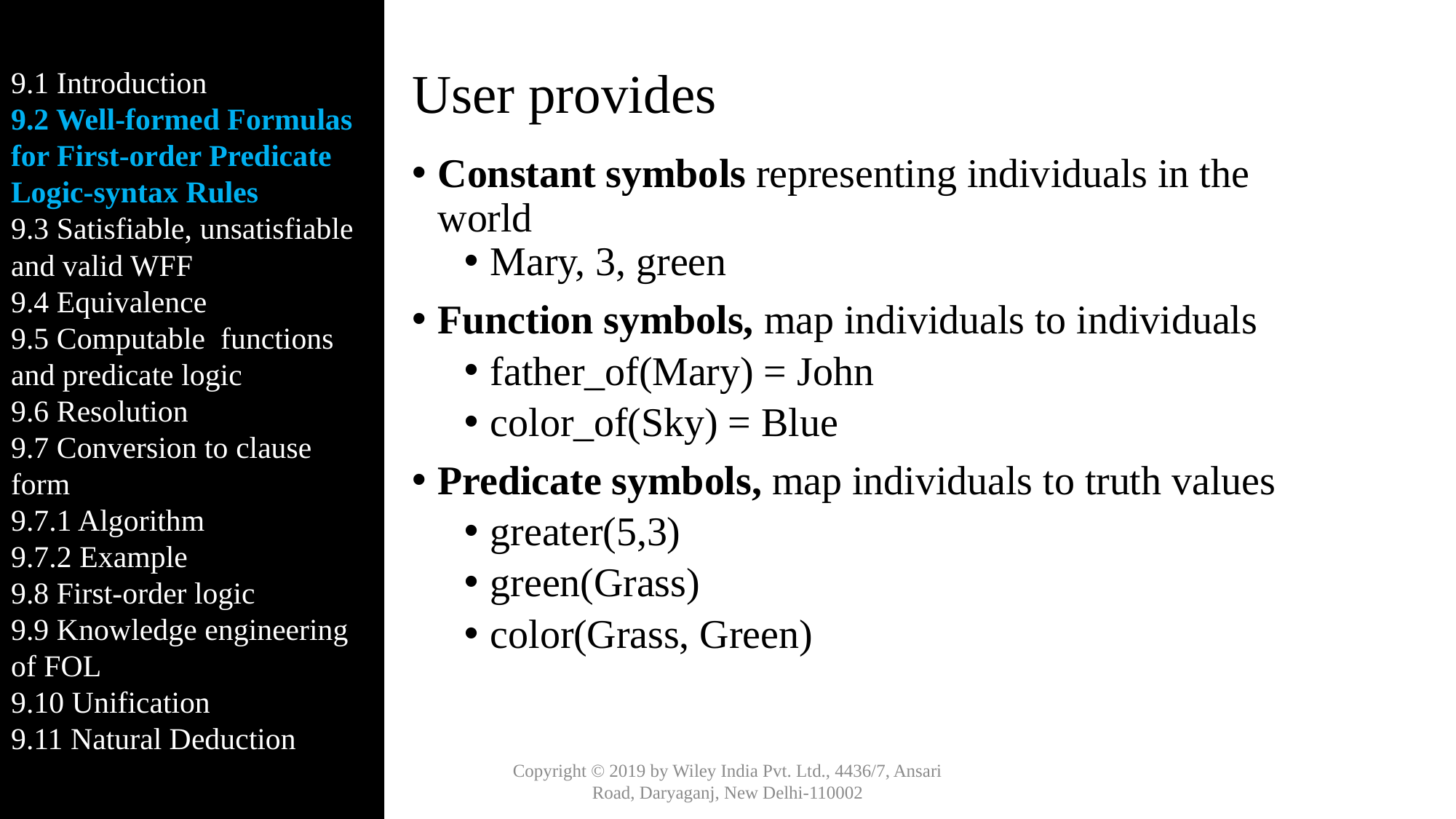

9.1 Introduction
9.2 Well-formed Formulas for First-order Predicate Logic-syntax Rules
9.3 Satisfiable, unsatisfiable and valid WFF
9.4 Equivalence
9.5 Computable  functions and predicate logic
9.6 Resolution
9.7 Conversion to clause form
9.7.1 Algorithm
9.7.2 Example
9.8 First-order logic
9.9 Knowledge engineering of FOL
9.10 Unification
9.11 Natural Deduction
# User provides
Constant symbols representing individuals in the world
Mary, 3, green
Function symbols, map individuals to individuals
father_of(Mary) = John
color_of(Sky) = Blue
Predicate symbols, map individuals to truth values
greater(5,3)
green(Grass)
color(Grass, Green)
Copyright © 2019 by Wiley India Pvt. Ltd., 4436/7, Ansari Road, Daryaganj, New Delhi-110002